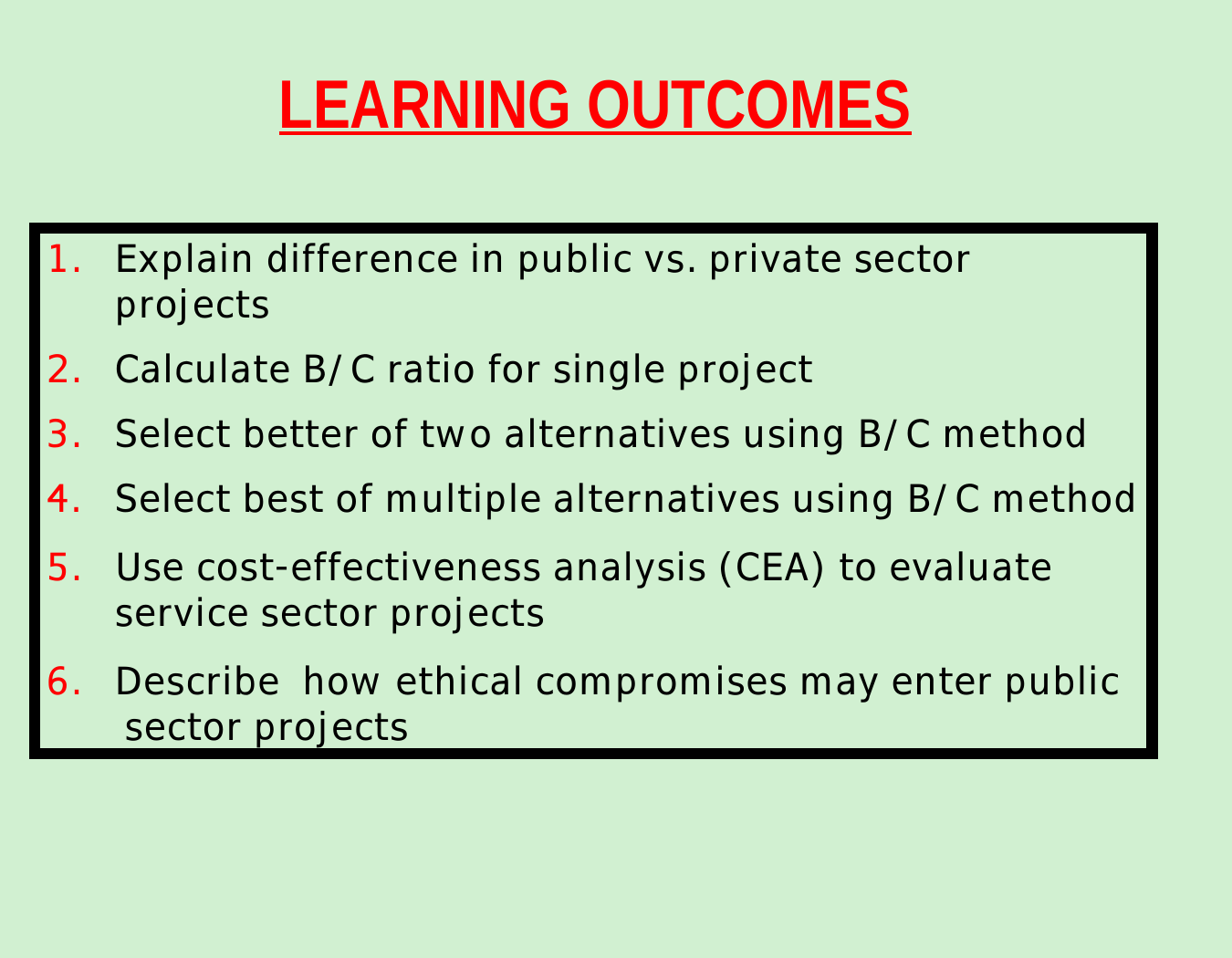

# LEARNING OUTCOMES
Explain difference in public vs. private sector projects
Calculate B/C ratio for single project
Select better of two alternatives using B/C method
Select best of multiple alternatives using B/C method
Use cost-effectiveness analysis (CEA) to evaluate service sector projects
6.	Describe  how ethical compromises may enter public
       sector projects